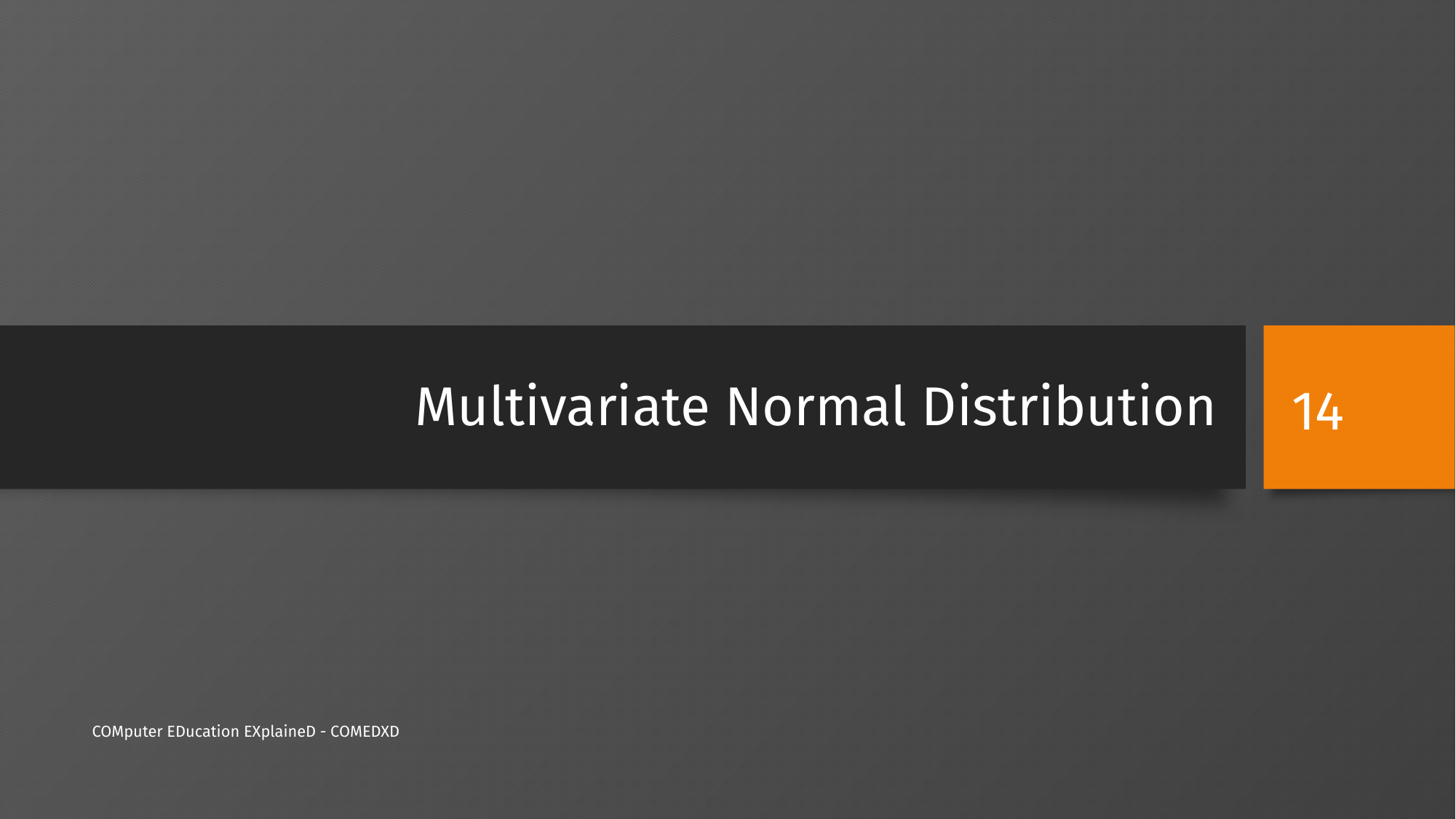

# Multivariate Normal Distribution
14

COMputer EDucation EXplaineD - COMEDXD